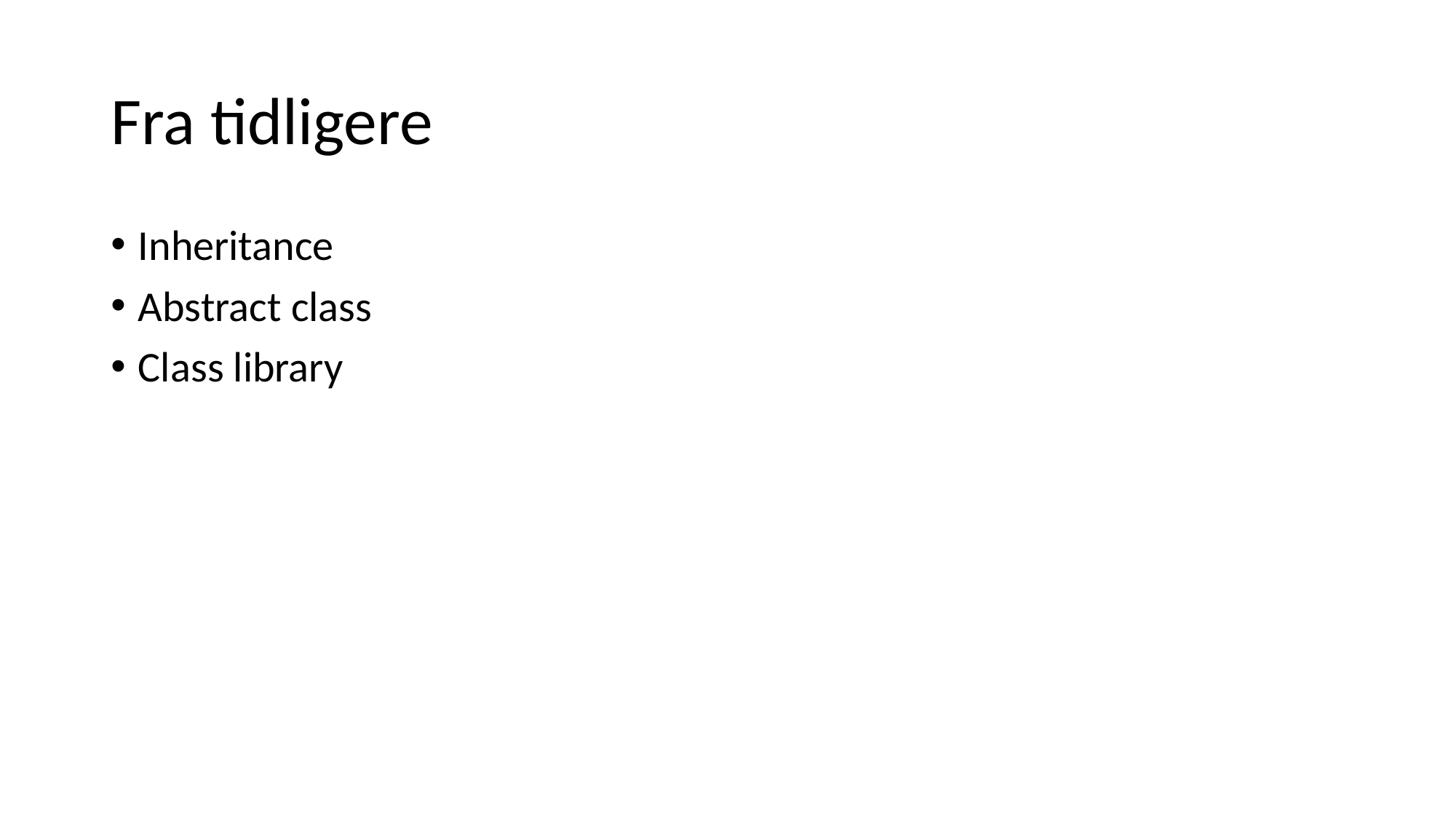

# Fra tidligere
Inheritance
Abstract class
Class library